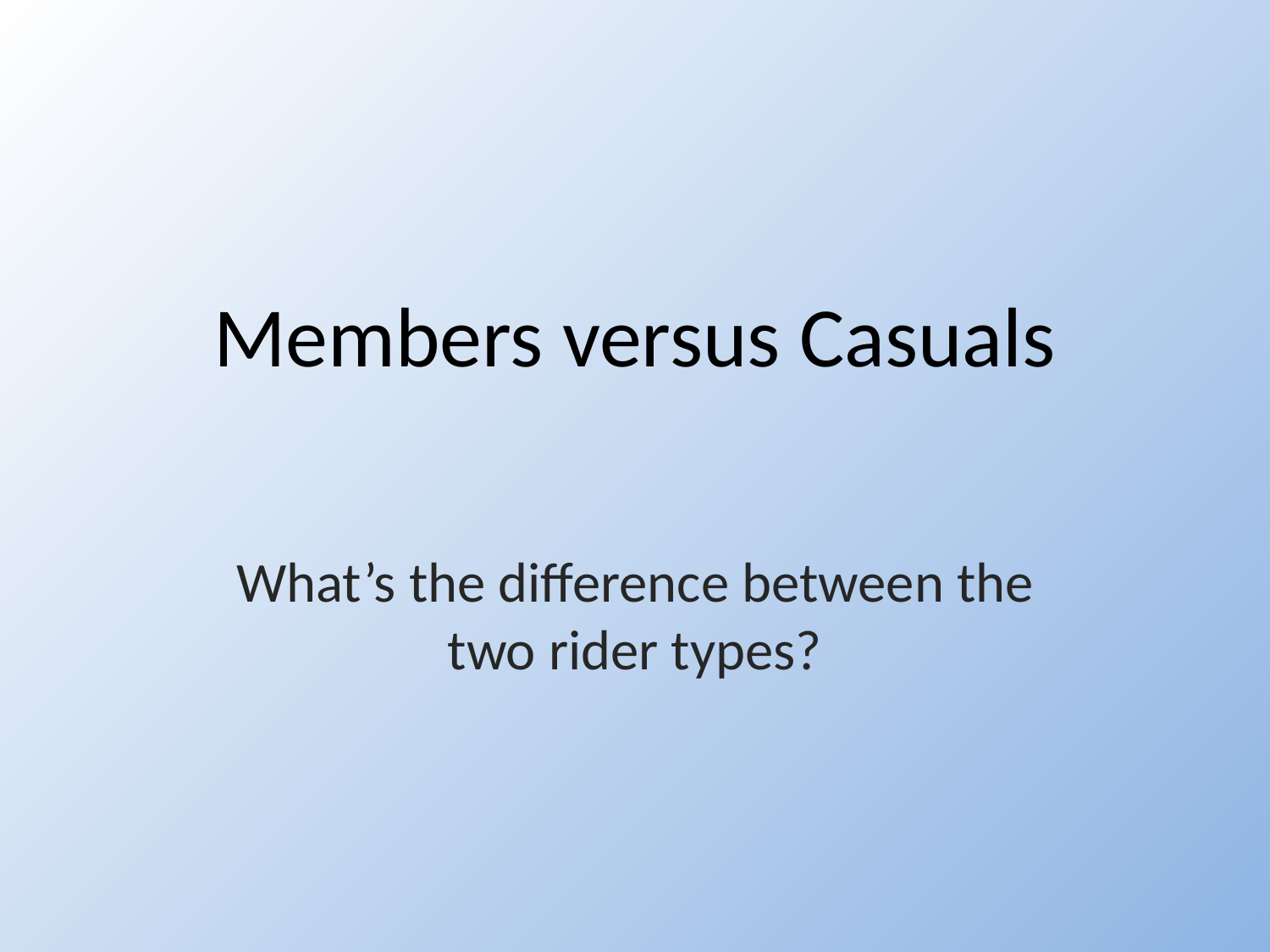

# Members versus Casuals
What’s the difference between the two rider types?